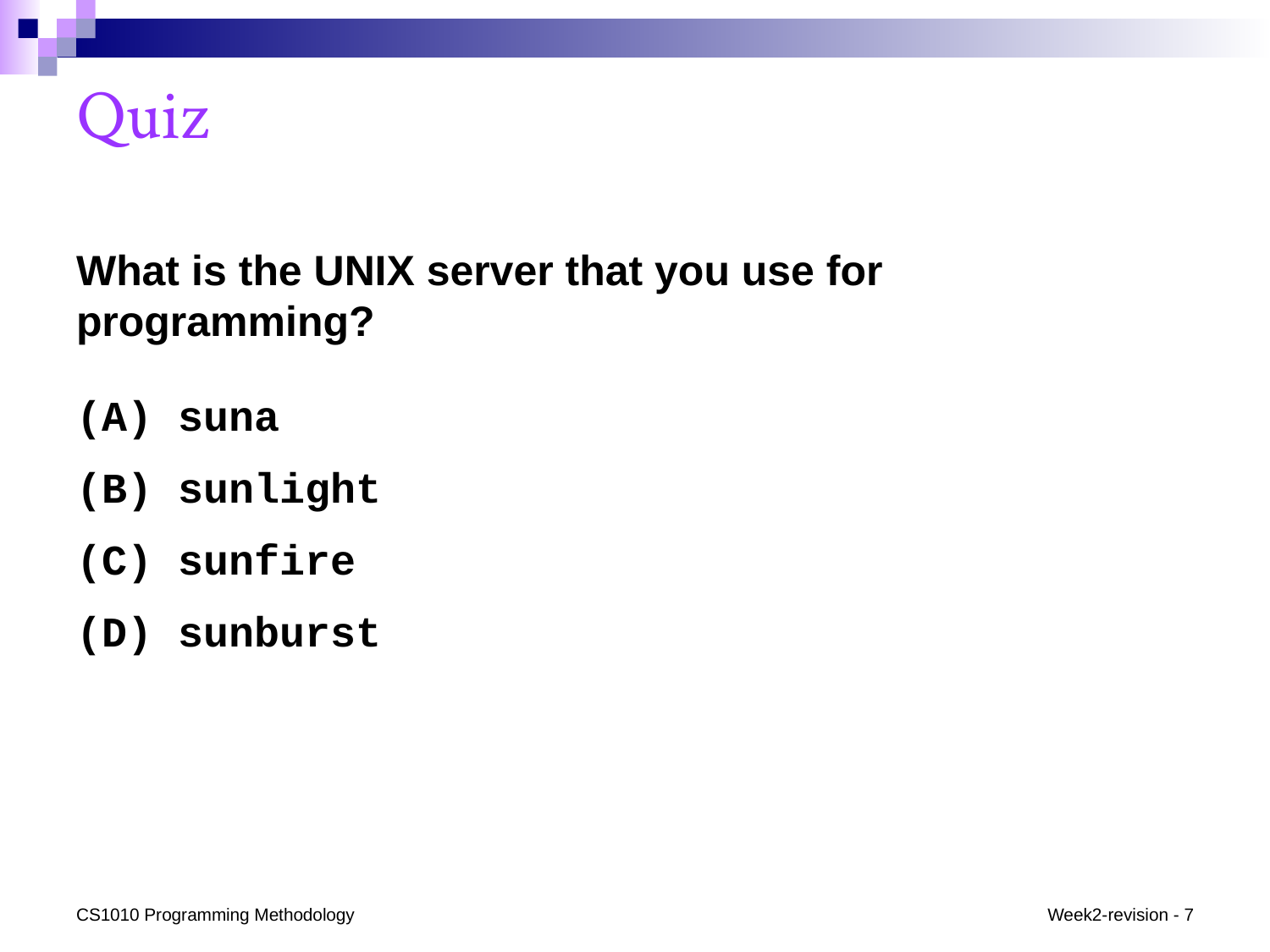

# Quiz

What is the UNIX server that you use for programming?
(A) suna
(B) sunlight
(C) sunfire
(D) sunburst
CS1010 Programming Methodology
Week2-revision - 7